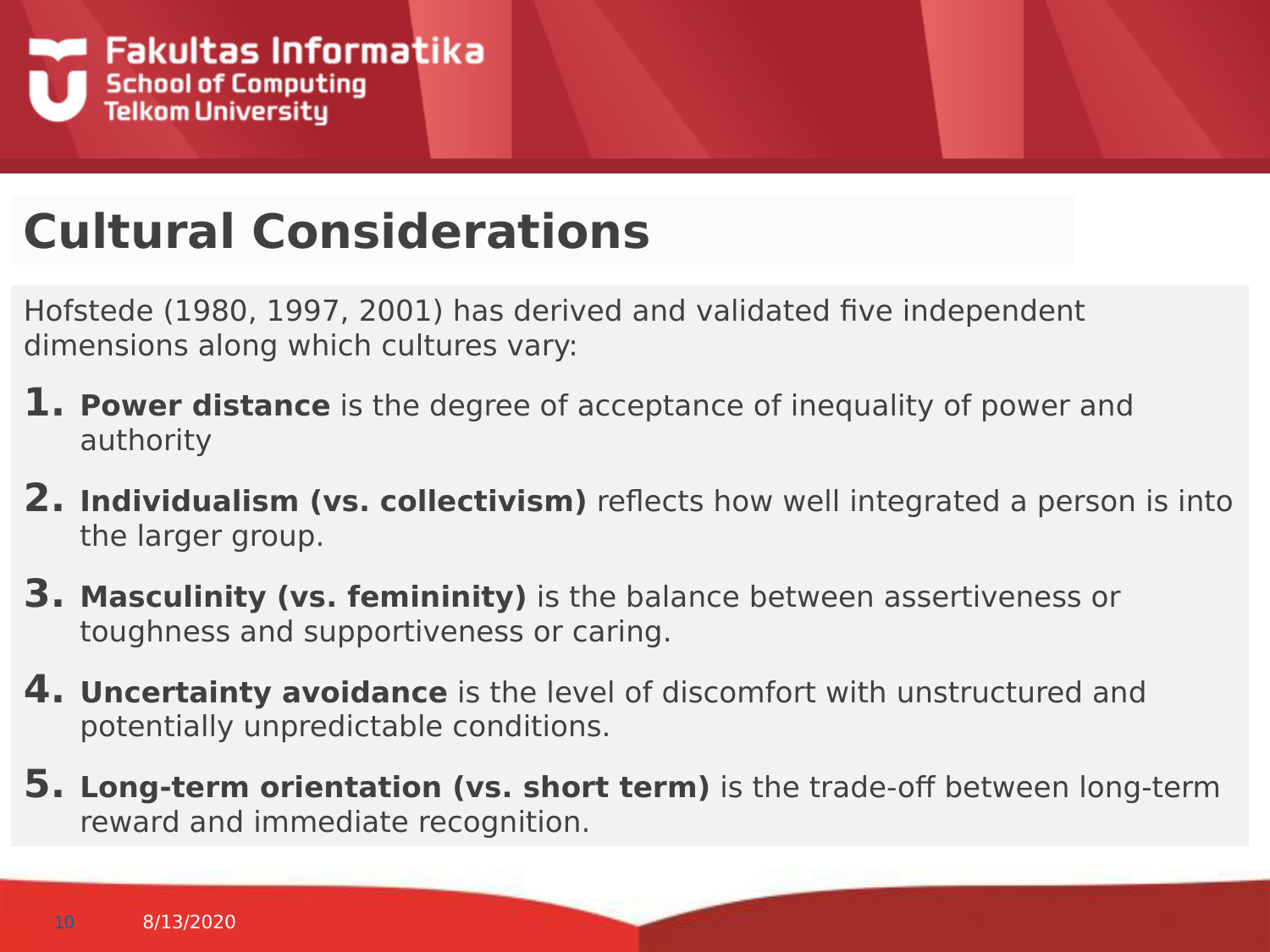

# Cultural Considerations
Hofstede (1980, 1997, 2001) has derived and validated five independent dimensions along which cultures vary:
Power distance is the degree of acceptance of inequality of power and authority
Individualism (vs. collectivism) reflects how well integrated a person is into the larger group.
Masculinity (vs. femininity) is the balance between assertiveness or toughness and supportiveness or caring.
Uncertainty avoidance is the level of discomfort with unstructured and potentially unpredictable conditions.
Long-term orientation (vs. short term) is the trade-off between long-term reward and immediate recognition.
8/13/2020
10